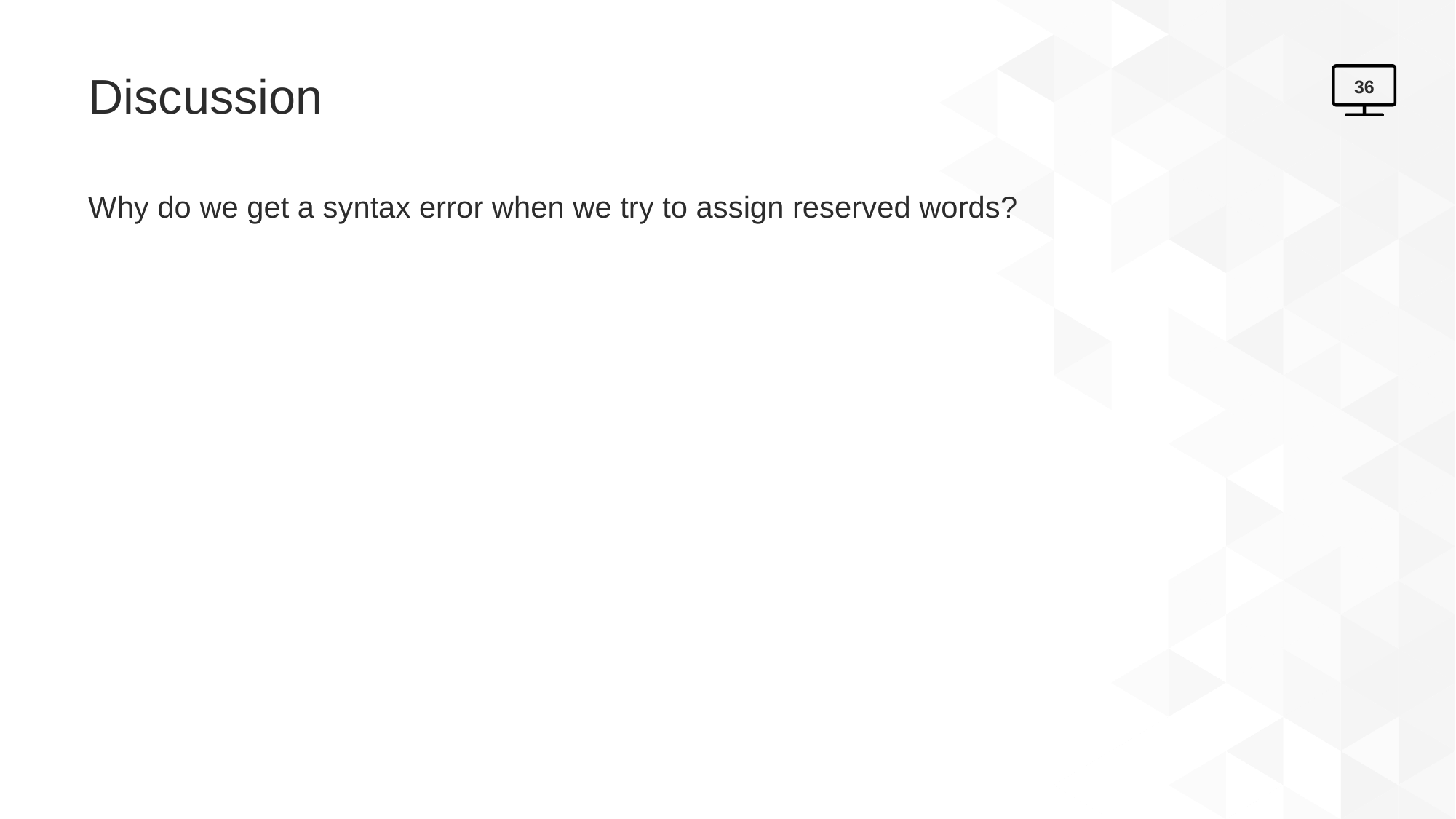

# Discussion
36
Why do we get a syntax error when we try to assign reserved words?